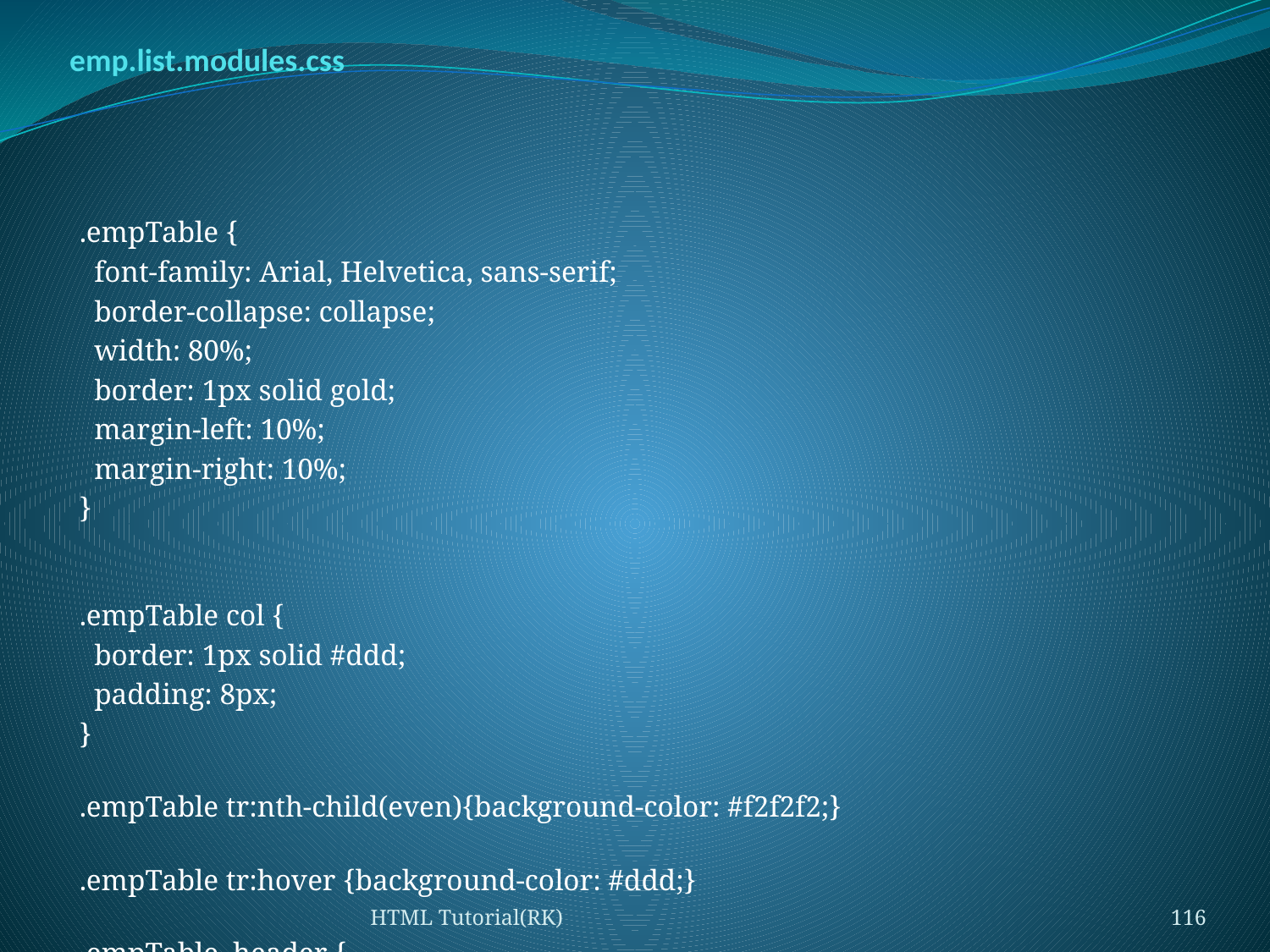

# emp.list.modules.css
.empTable {
  font-family: Arial, Helvetica, sans-serif;
  border-collapse: collapse;
  width: 80%;
  border: 1px solid gold;
  margin-left: 10%;
  margin-right: 10%;
}
.empTable col {
  border: 1px solid #ddd;
  padding: 8px;
}
.empTable tr:nth-child(even){background-color: #f2f2f2;}
.empTable tr:hover {background-color: #ddd;}
.empTable .header {
  padding-top: 12px;
  padding-bottom: 12px;
  text-align: left;
  background-color: #04AA6D;
  color: white;
}

HTML Tutorial(RK)
116